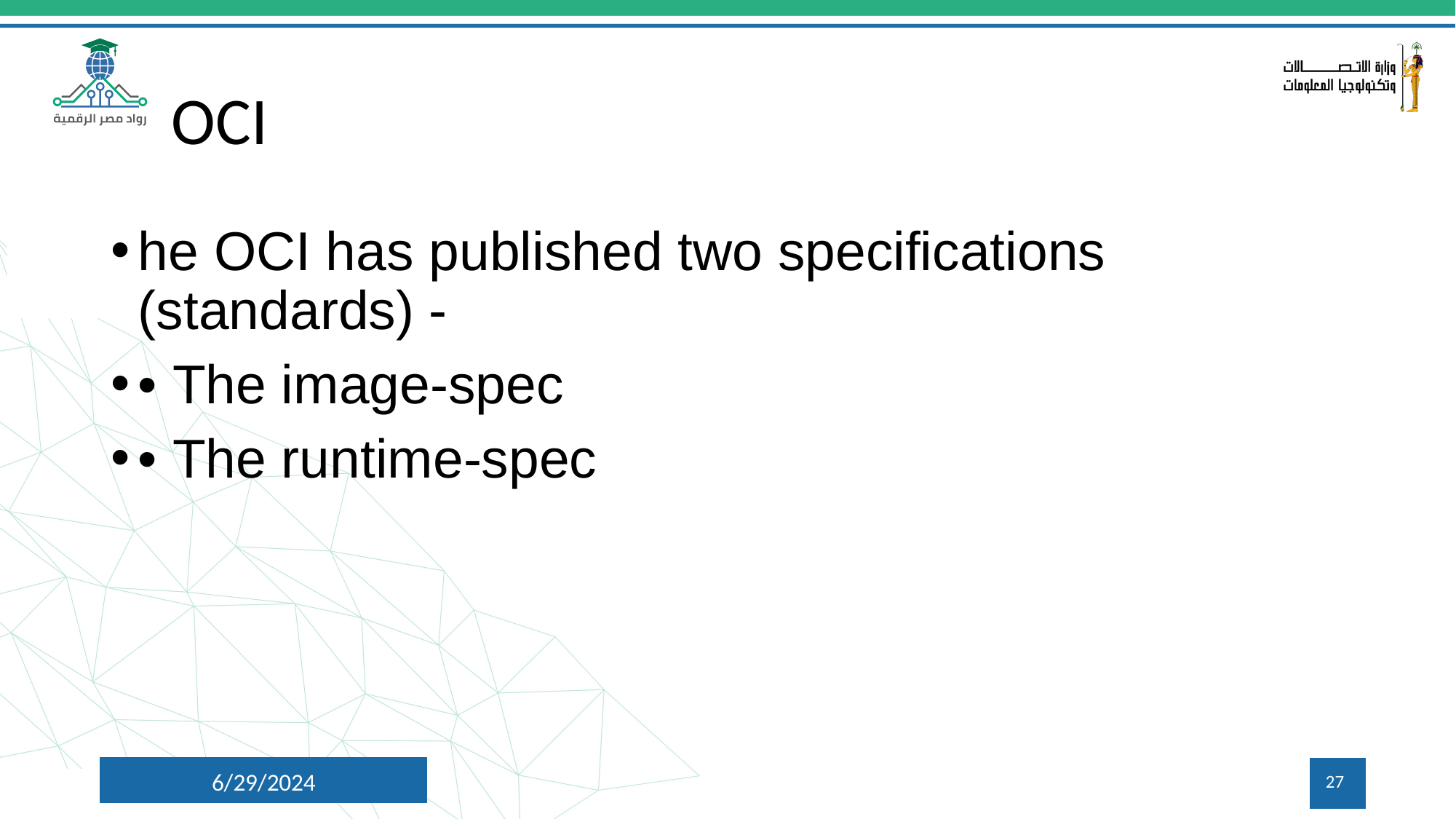

# OCI
he OCI has published two specifications (standards) -
• The image-spec
• The runtime-spec
6/29/2024

27